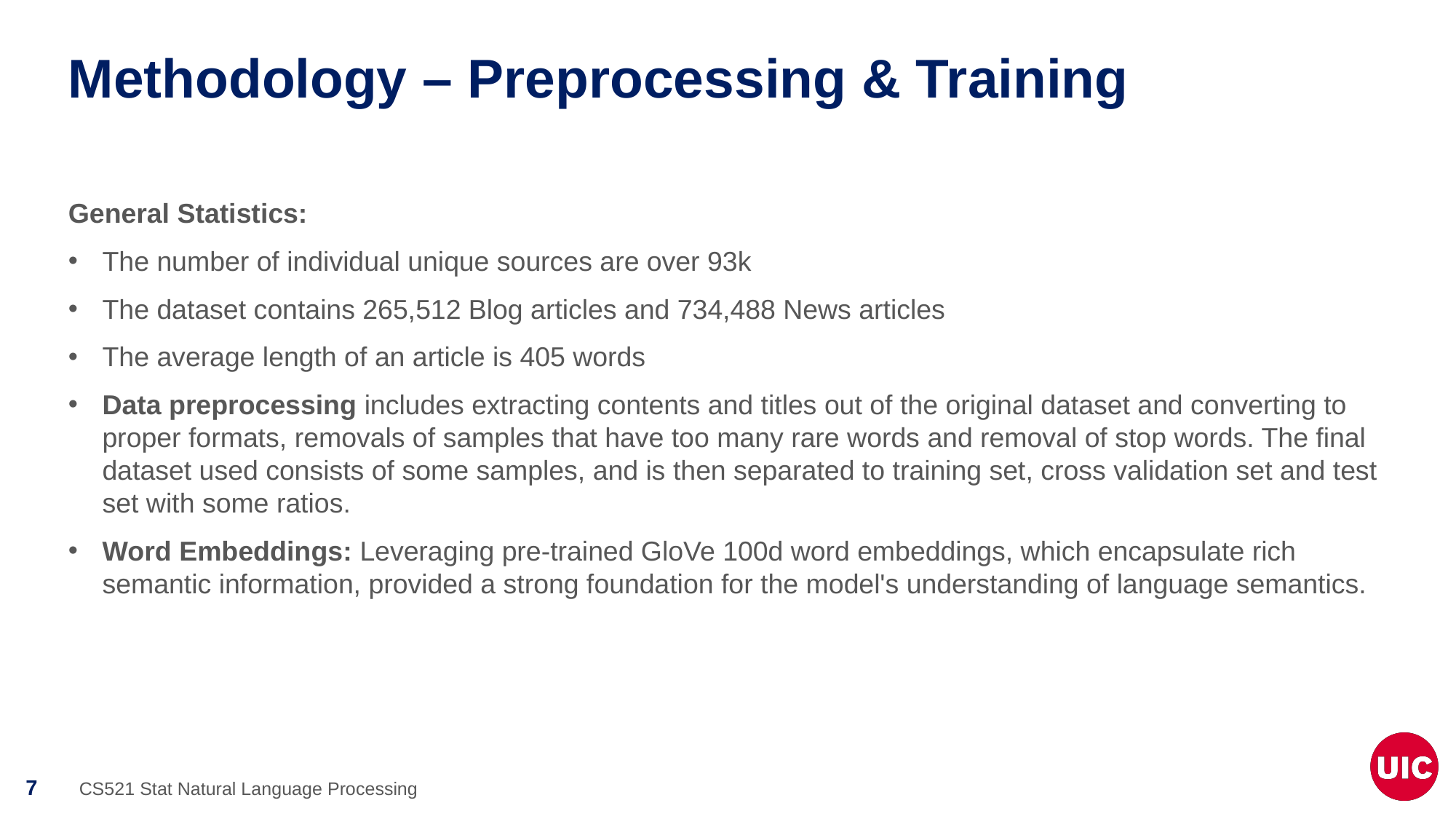

Methodology – Preprocessing & Training

General Statistics:
The number of individual unique sources are over 93k
The dataset contains 265,512 Blog articles and 734,488 News articles
The average length of an article is 405 words
Data preprocessing includes extracting contents and titles out of the original dataset and converting to proper formats, removals of samples that have too many rare words and removal of stop words. The final dataset used consists of some samples, and is then separated to training set, cross validation set and test set with some ratios.
Word Embeddings: Leveraging pre-trained GloVe 100d word embeddings, which encapsulate rich semantic information, provided a strong foundation for the model's understanding of language semantics.

CS521 Stat Natural Language Processing